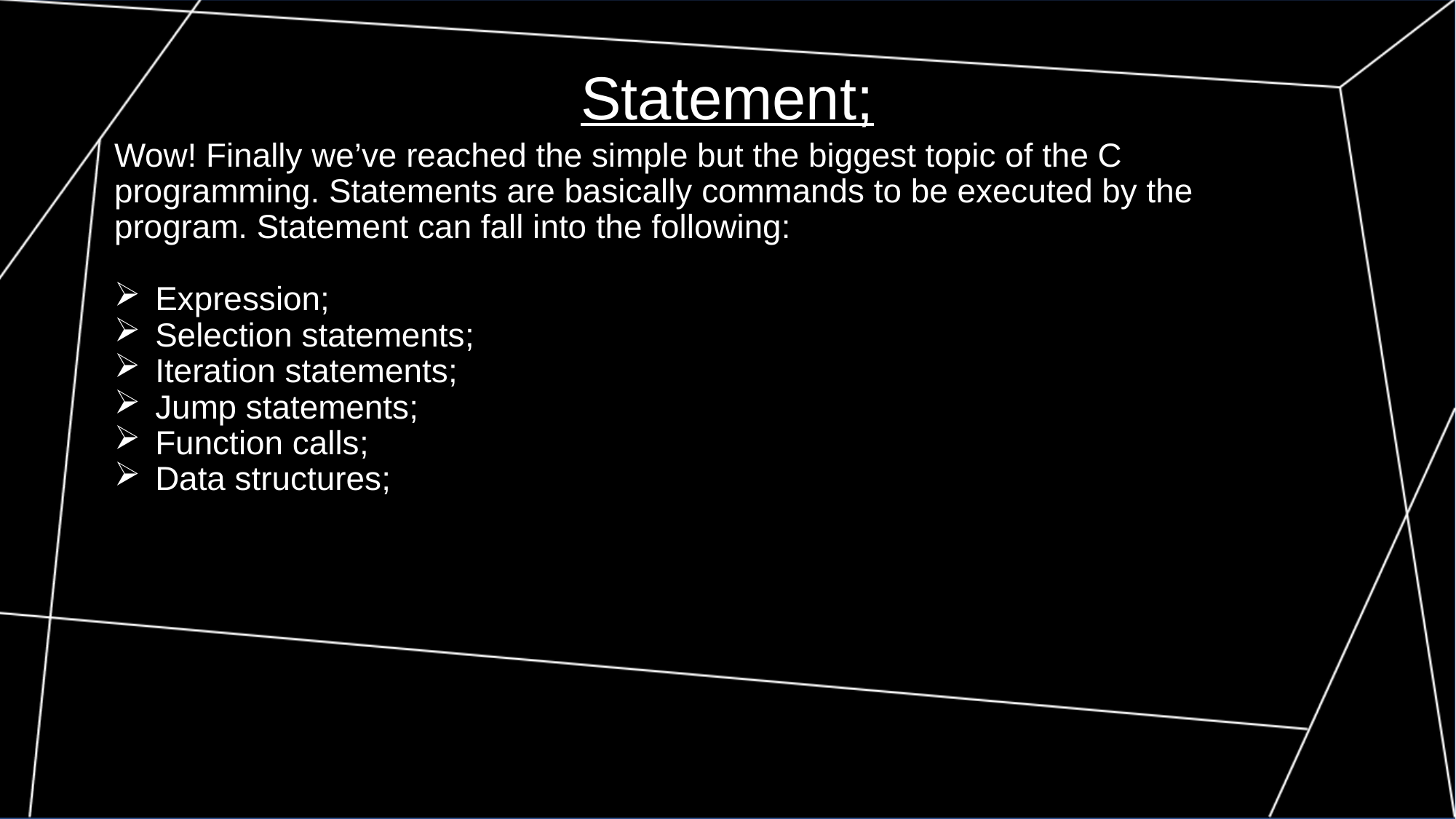

Statement;
Wow! Finally we’ve reached the simple but the biggest topic of the C programming. Statements are basically commands to be executed by the program. Statement can fall into the following:

Expression;
Selection statements;
Iteration statements;
Jump statements;
Function calls;
Data structures;